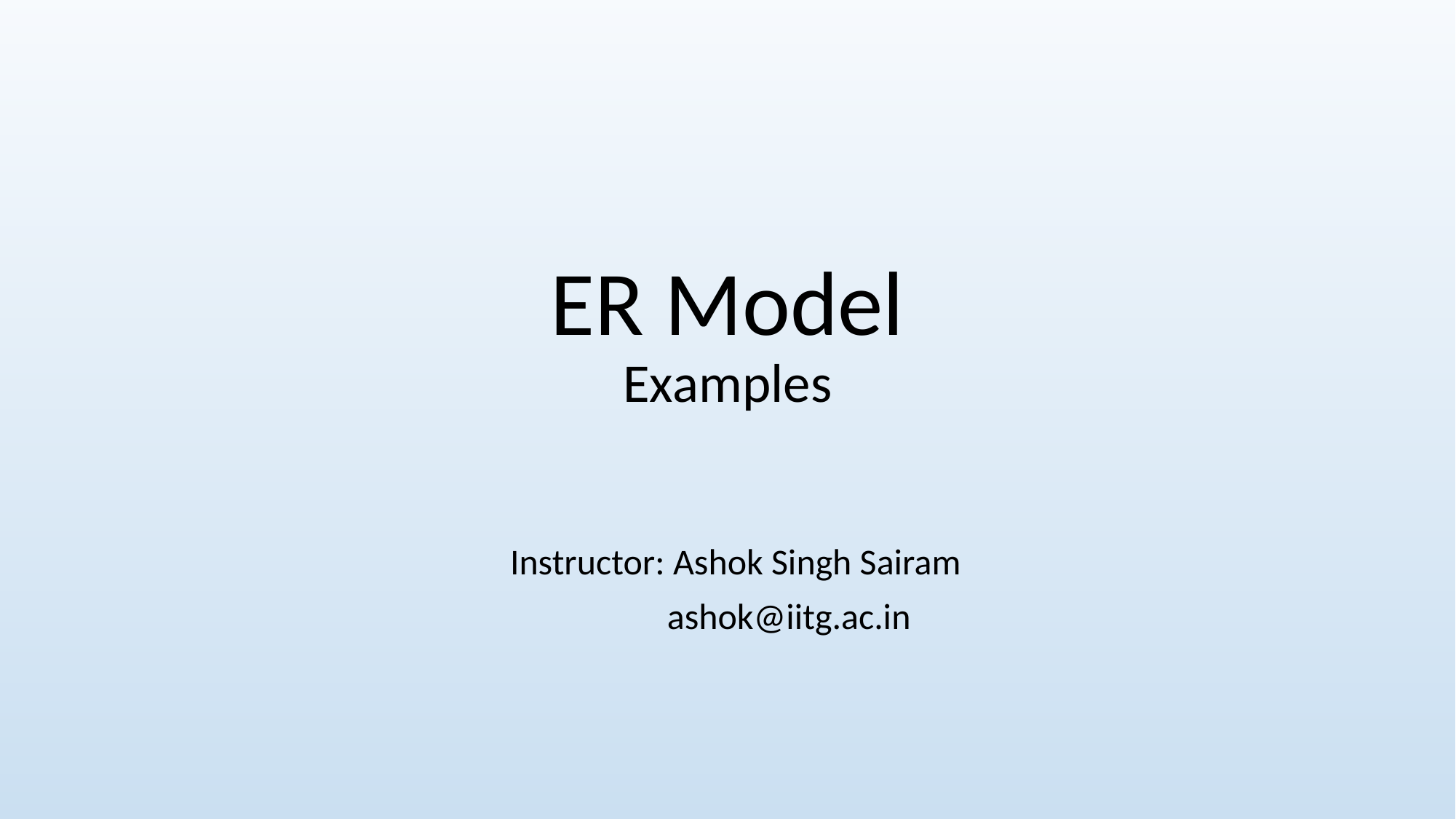

# ER Model Examples
Instructor: Ashok Singh Sairam
             ashok@iitg.ac.in